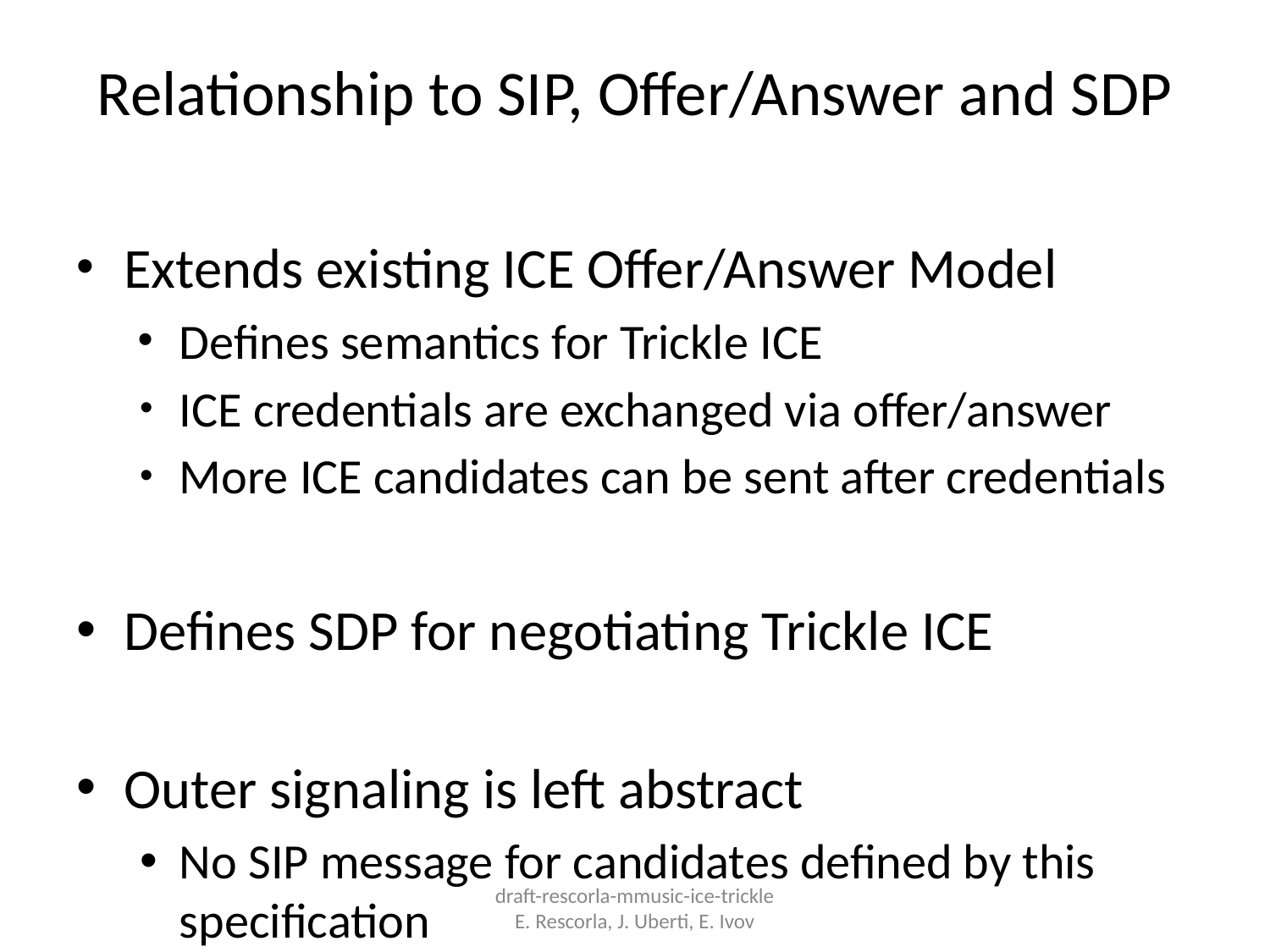

# Relationship to SIP, Offer/Answer and SDP

Extends existing ICE Offer/Answer Model
Defines semantics for Trickle ICE
ICE credentials are exchanged via offer/answer
More ICE candidates can be sent after credentials

Defines SDP for negotiating Trickle ICE

Outer signaling is left abstract
No SIP message for candidates defined by this specification

draft-rescorla-mmusic-ice-trickle
E. Rescorla, J. Uberti, E. Ivov